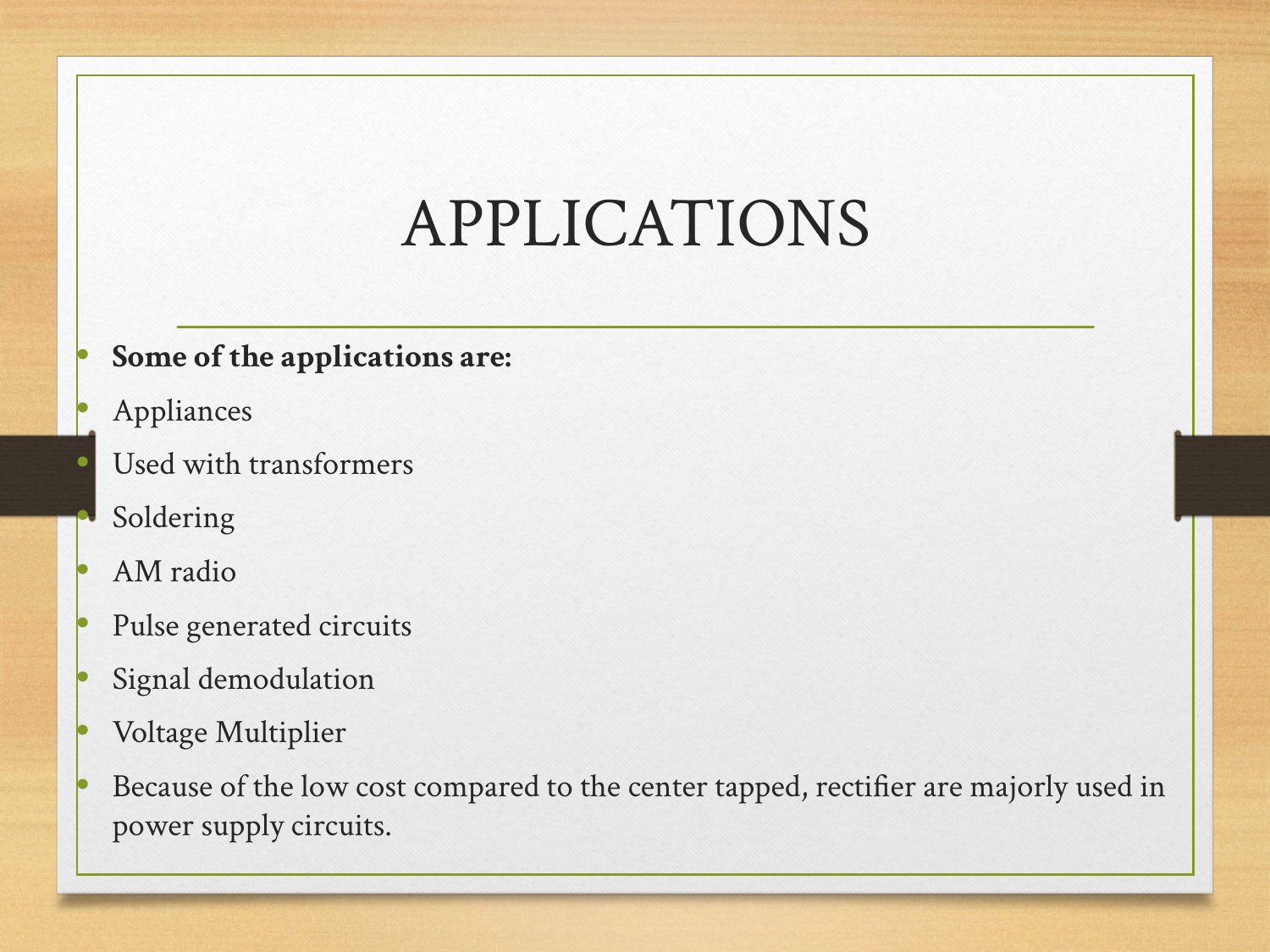

# APPLICATIONS
Some of the applications are:
Appliances
Used with transformers
Soldering
AM radio
Pulse generated circuits
Signal demodulation
Voltage Multiplier
Because of the low cost compared to the center tapped, rectifier are majorly used in power supply circuits.